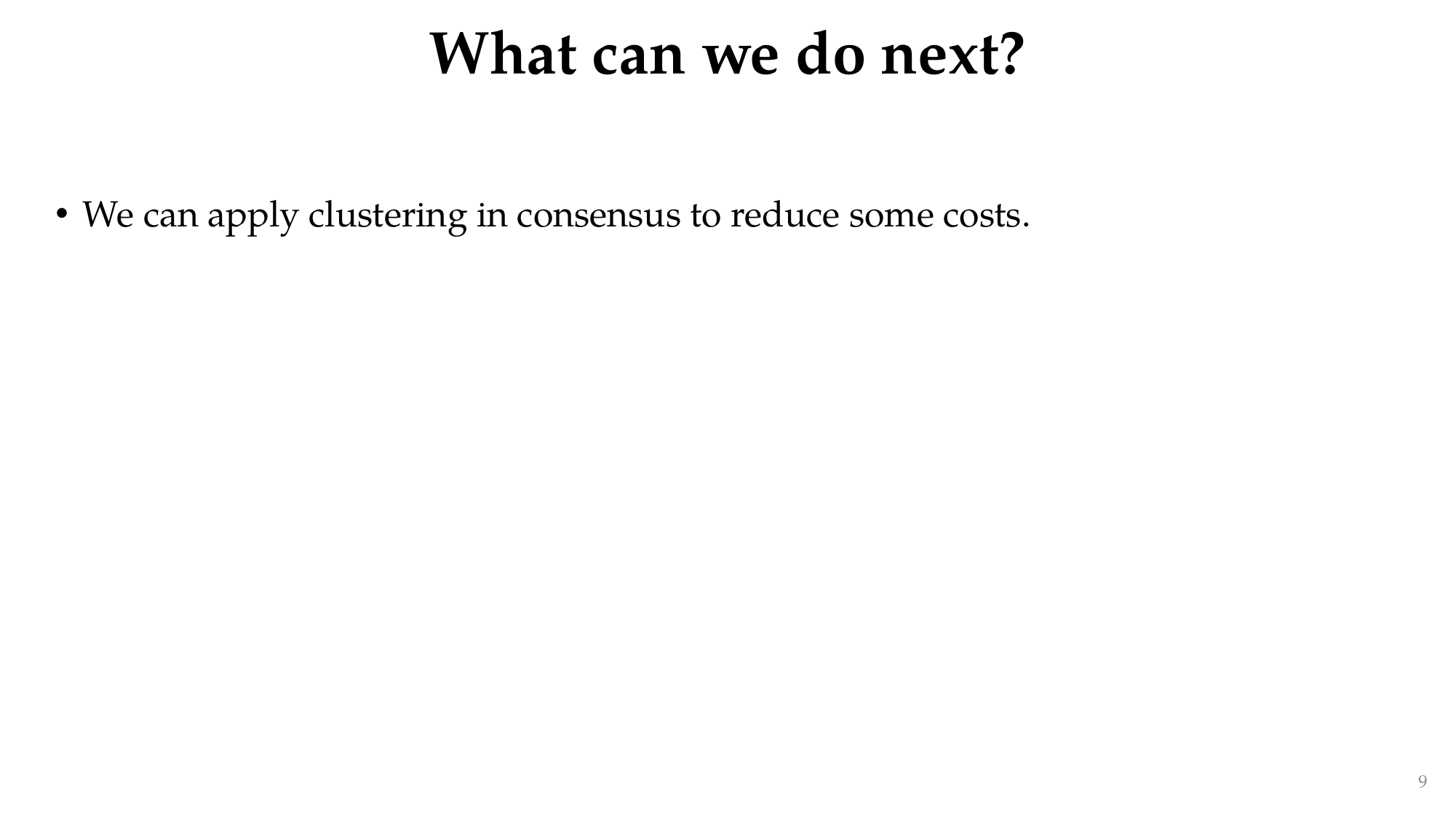

# What can we do next?
We can apply clustering in consensus to reduce some costs.

9